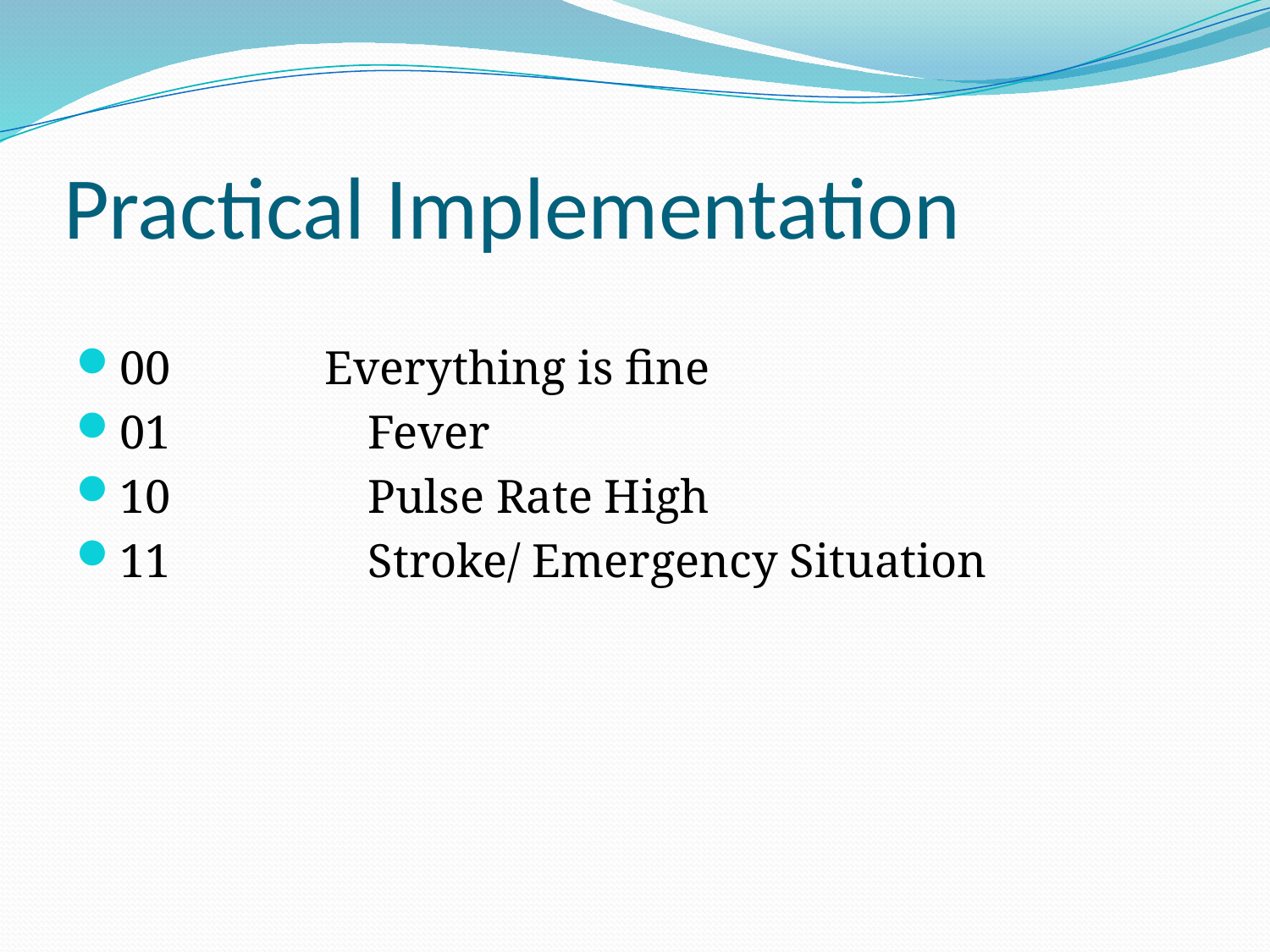

# Practical Implementation

00             Everything is fine
01		Fever
10		Pulse Rate High
11		Stroke/ Emergency Situation